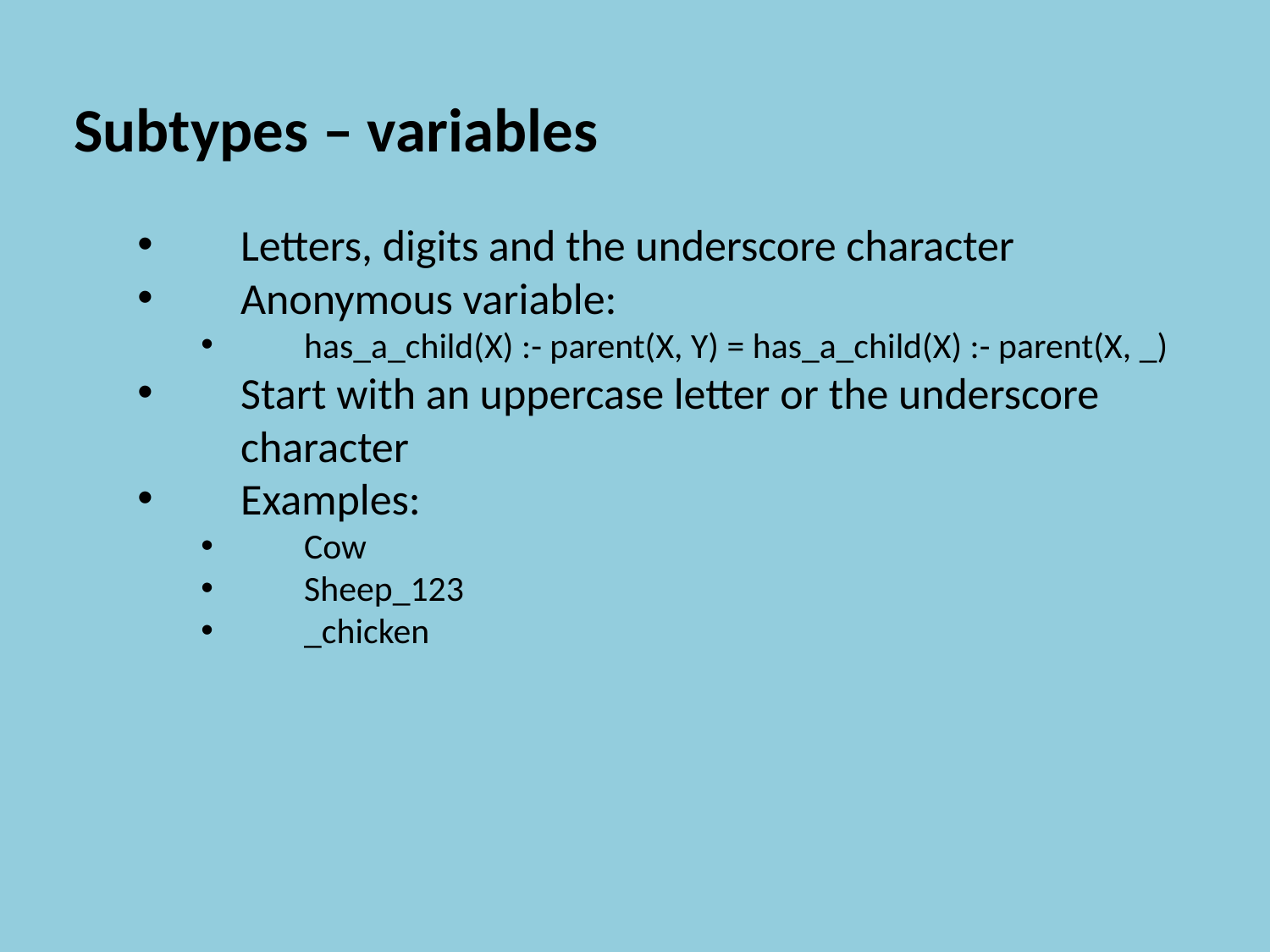

Subtypes – variables

Letters, digits and the underscore character
Anonymous variable:
has_a_child(X) :- parent(X, Y) = has_a_child(X) :- parent(X, _)
Start with an uppercase letter or the underscore 	character
Examples:
Cow
Sheep_123
_chicken